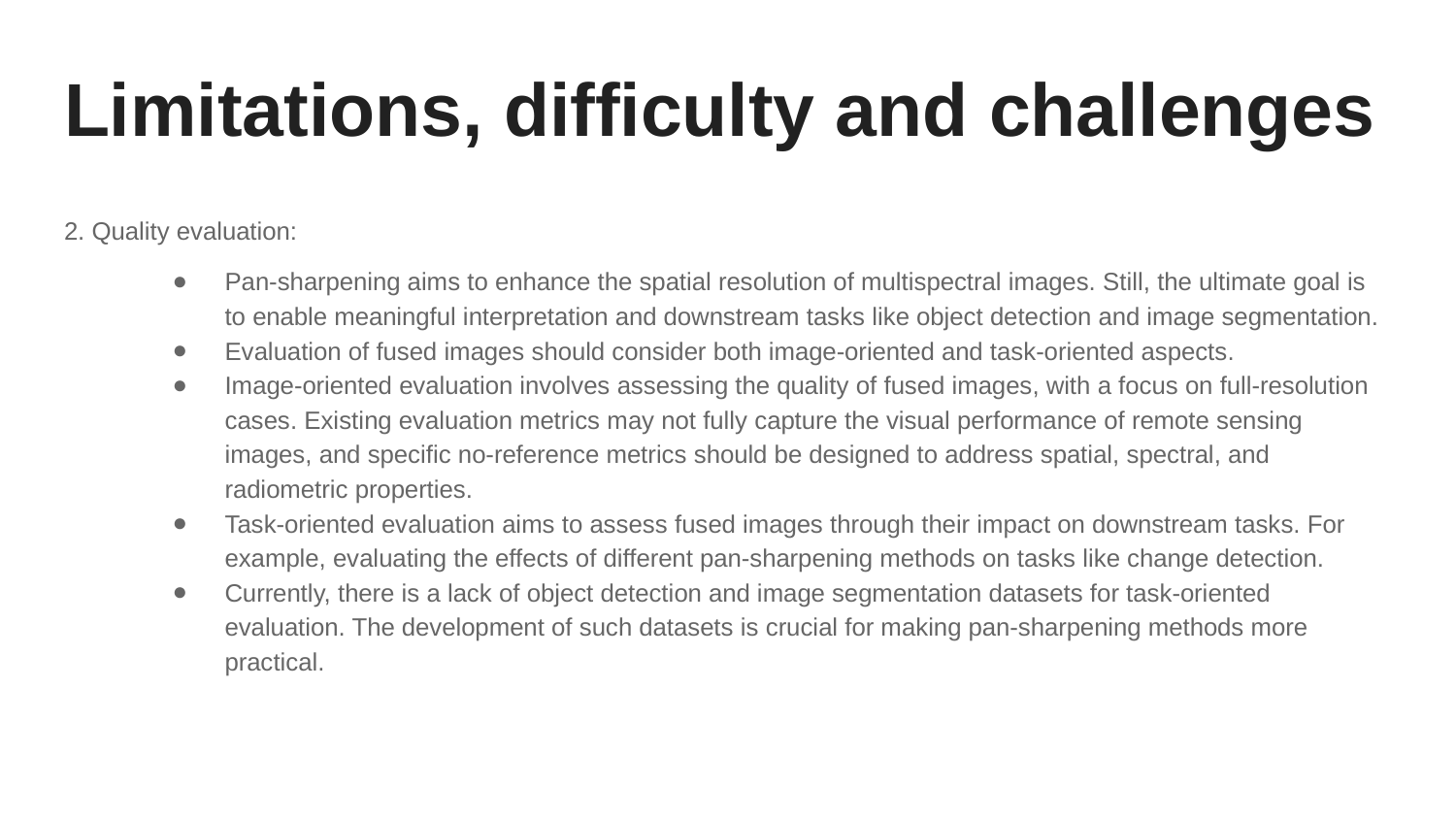

# Limitations, difficulty and challenges
2. Quality evaluation:
Pan-sharpening aims to enhance the spatial resolution of multispectral images. Still, the ultimate goal is to enable meaningful interpretation and downstream tasks like object detection and image segmentation.
Evaluation of fused images should consider both image-oriented and task-oriented aspects.
Image-oriented evaluation involves assessing the quality of fused images, with a focus on full-resolution cases. Existing evaluation metrics may not fully capture the visual performance of remote sensing images, and specific no-reference metrics should be designed to address spatial, spectral, and radiometric properties.
Task-oriented evaluation aims to assess fused images through their impact on downstream tasks. For example, evaluating the effects of different pan-sharpening methods on tasks like change detection.
Currently, there is a lack of object detection and image segmentation datasets for task-oriented evaluation. The development of such datasets is crucial for making pan-sharpening methods more practical.